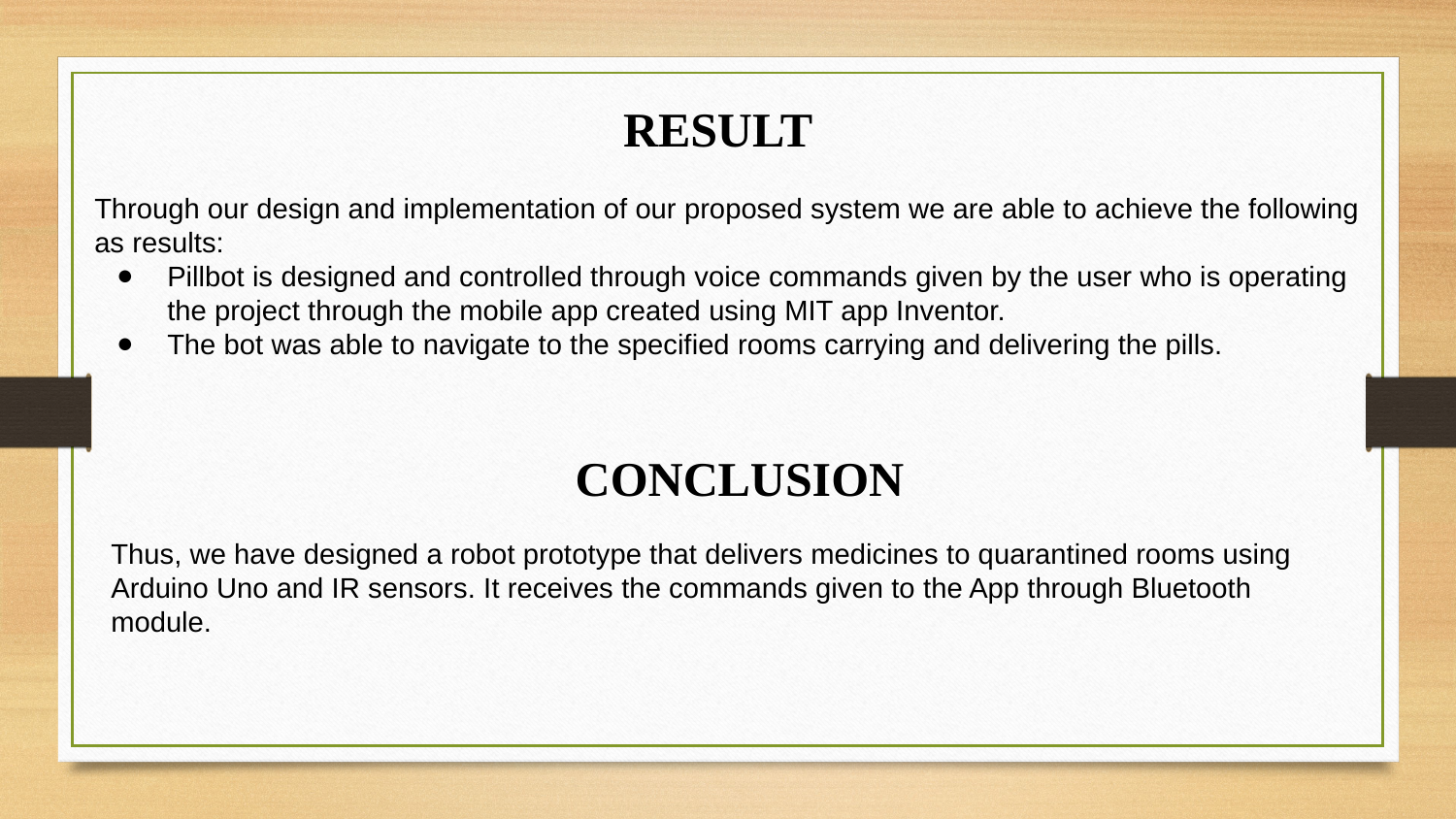

RESULT
Through our design and implementation of our proposed system we are able to achieve the following as results:
Pillbot is designed and controlled through voice commands given by the user who is operating the project through the mobile app created using MIT app Inventor.
The bot was able to navigate to the specified rooms carrying and delivering the pills.
CONCLUSION
Thus, we have designed a robot prototype that delivers medicines to quarantined rooms using Arduino Uno and IR sensors. It receives the commands given to the App through Bluetooth module.